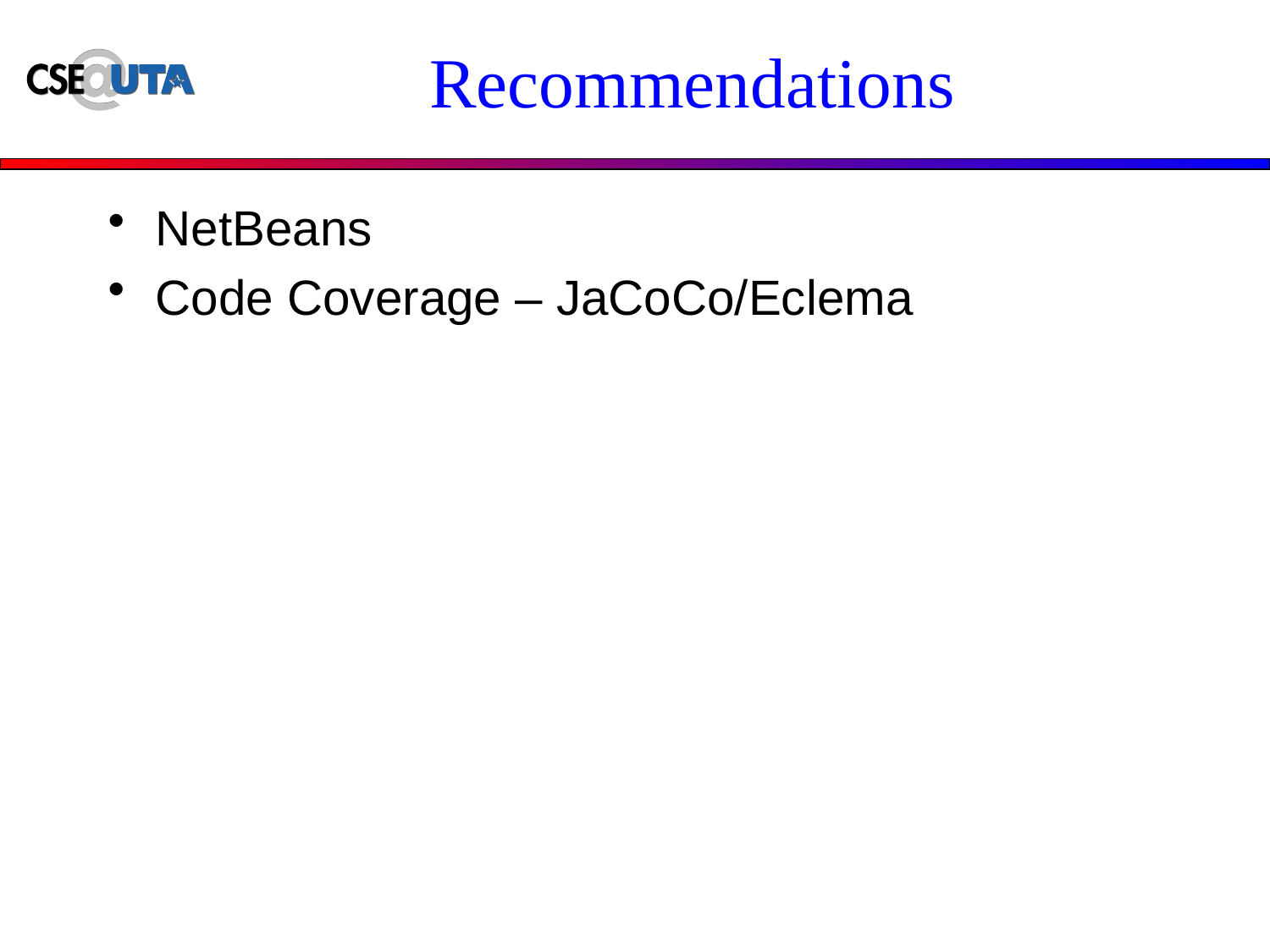

# Recommendations
NetBeans
Code Coverage – JaCoCo/Eclema